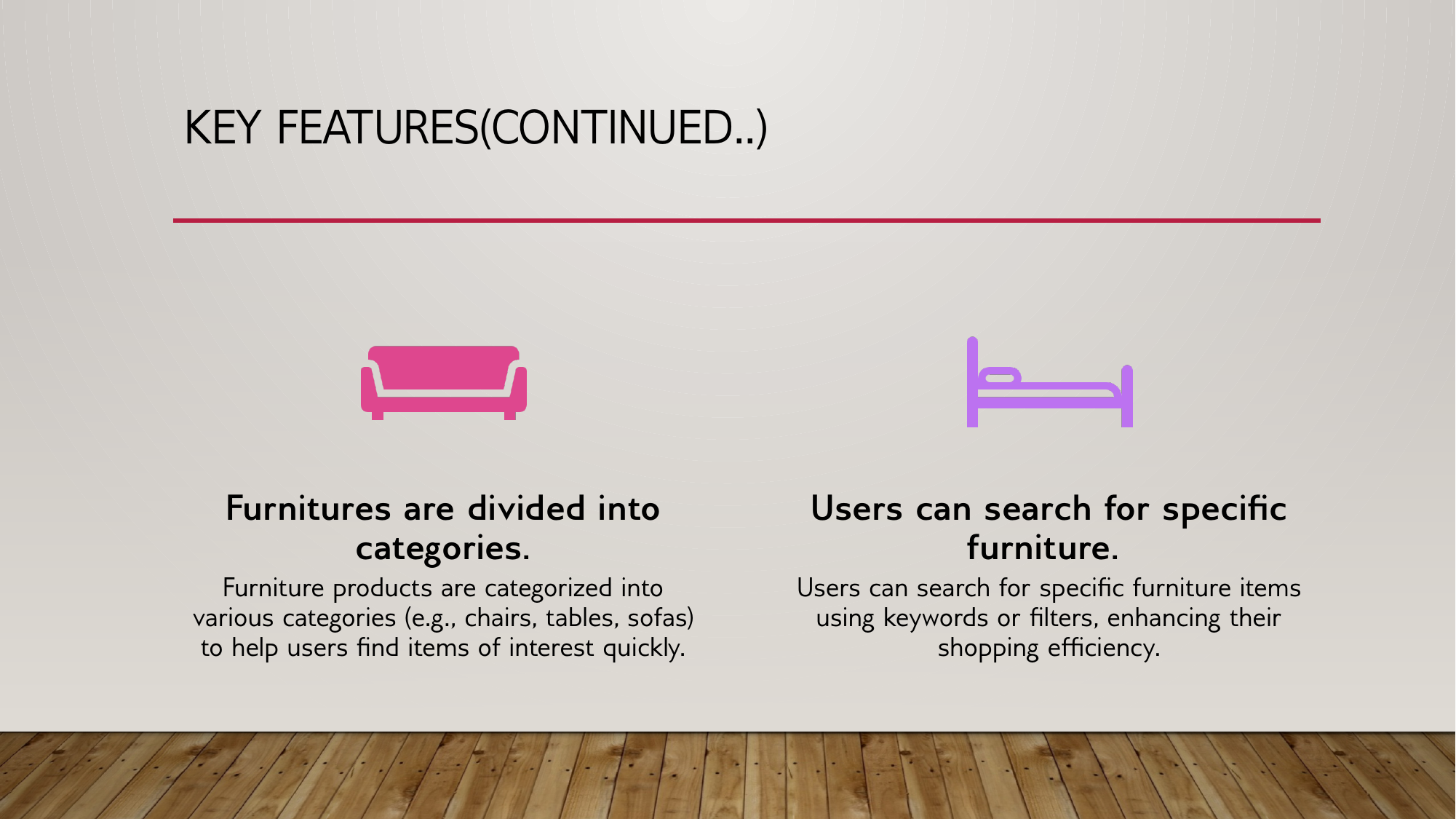

# Key Features(Continued..)
Furnitures are divided into categories.
Furniture products are categorized into various categories (e.g., chairs, tables, sofas) to help users find items of interest quickly.
Users can search for specific furniture.
Users can search for specific furniture items using keywords or filters, enhancing their shopping efficiency.